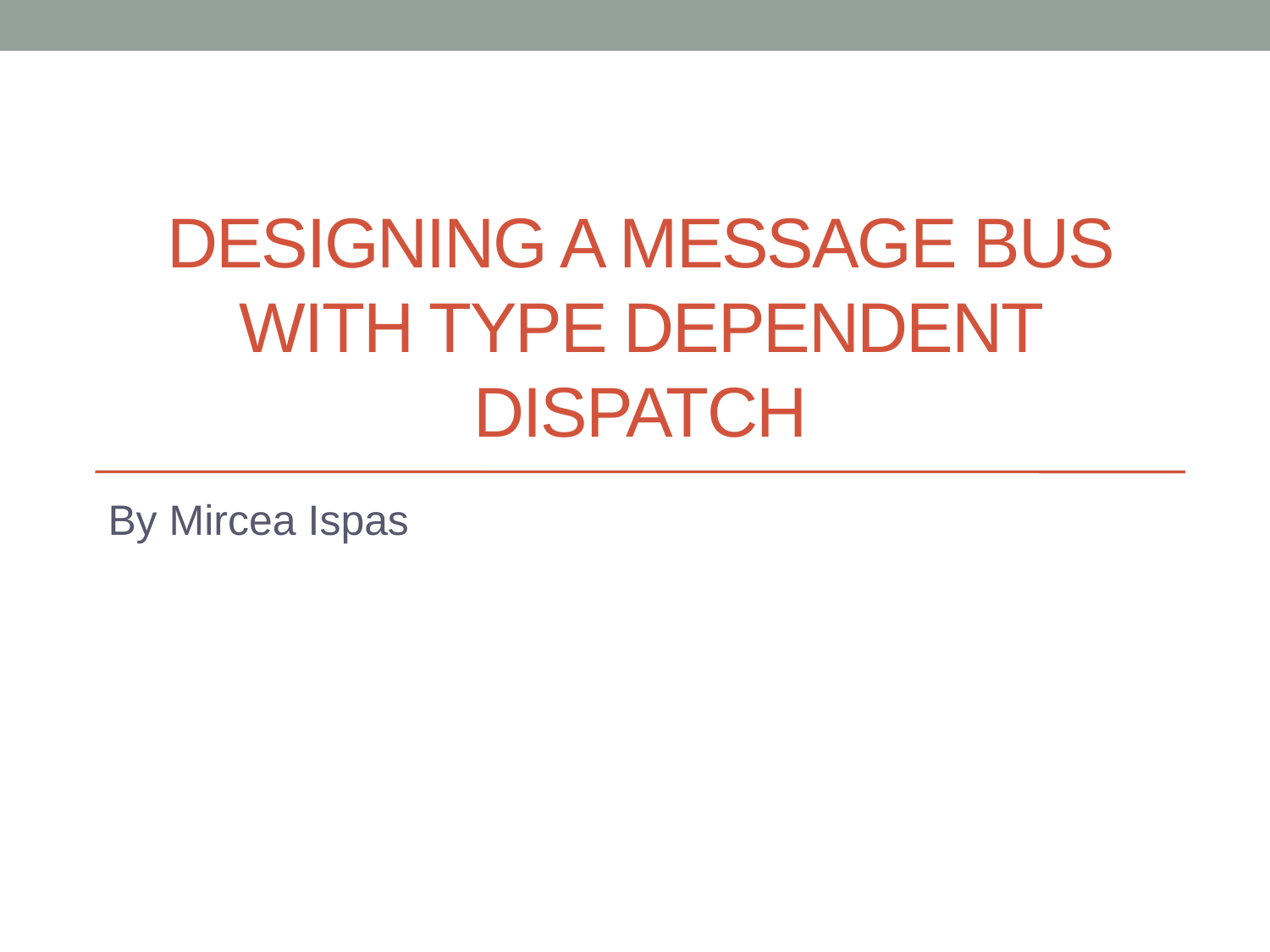

# Designing a Message Bus WITH TYPE DEPENDENT DISPATCH
By Mircea Ispas